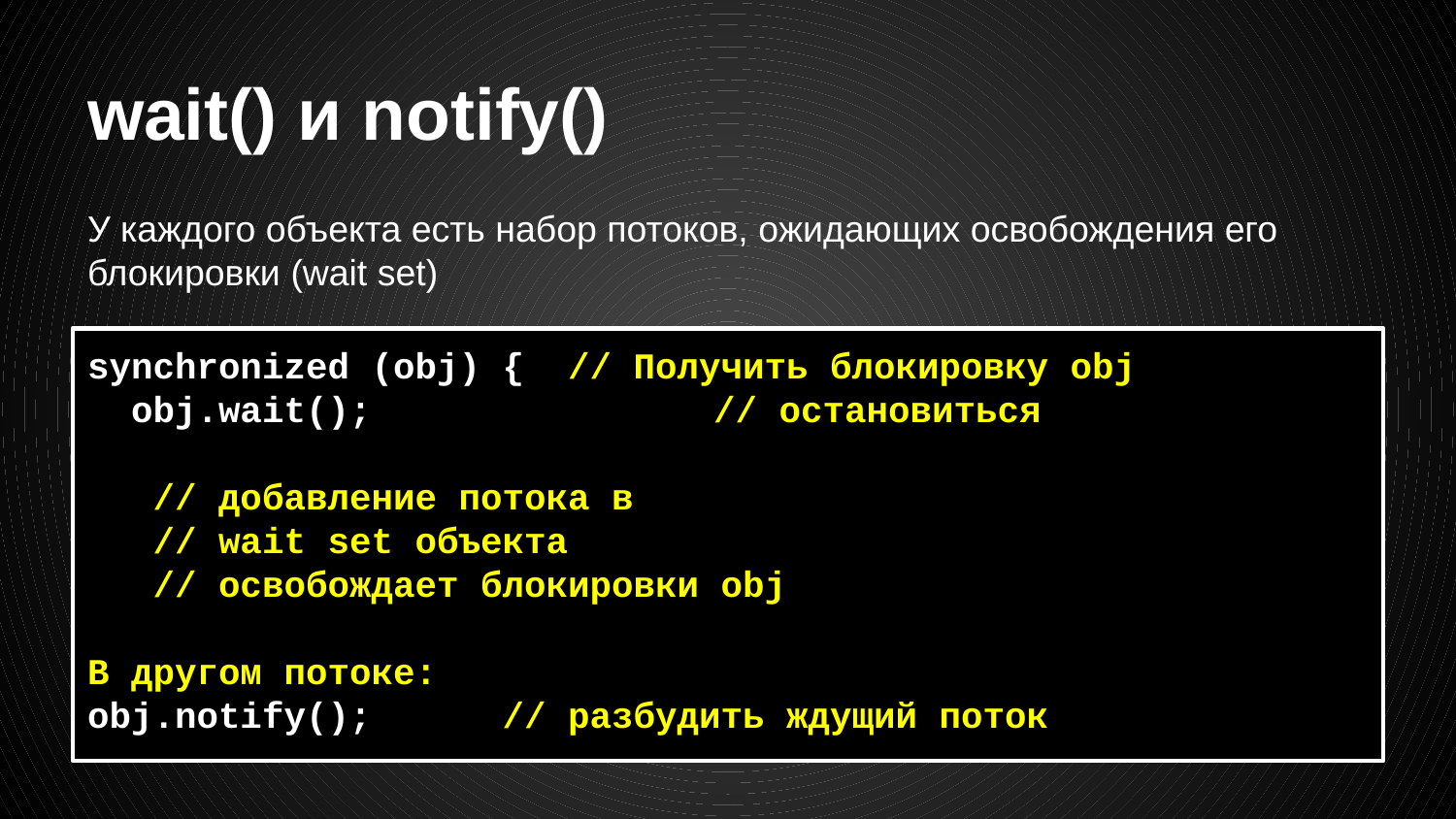

# wait() и notify()
У каждого объекта есть набор потоков, ожидающих освобождения его блокировки (wait set)
synchronized (obj) {  // Получить блокировку obj
  obj.wait();			  // остановиться

   // добавление потока в
   // wait set объекта
   // освобождает блокировки obj

В другом потоке:
obj.notify();      // разбудить ждущий поток